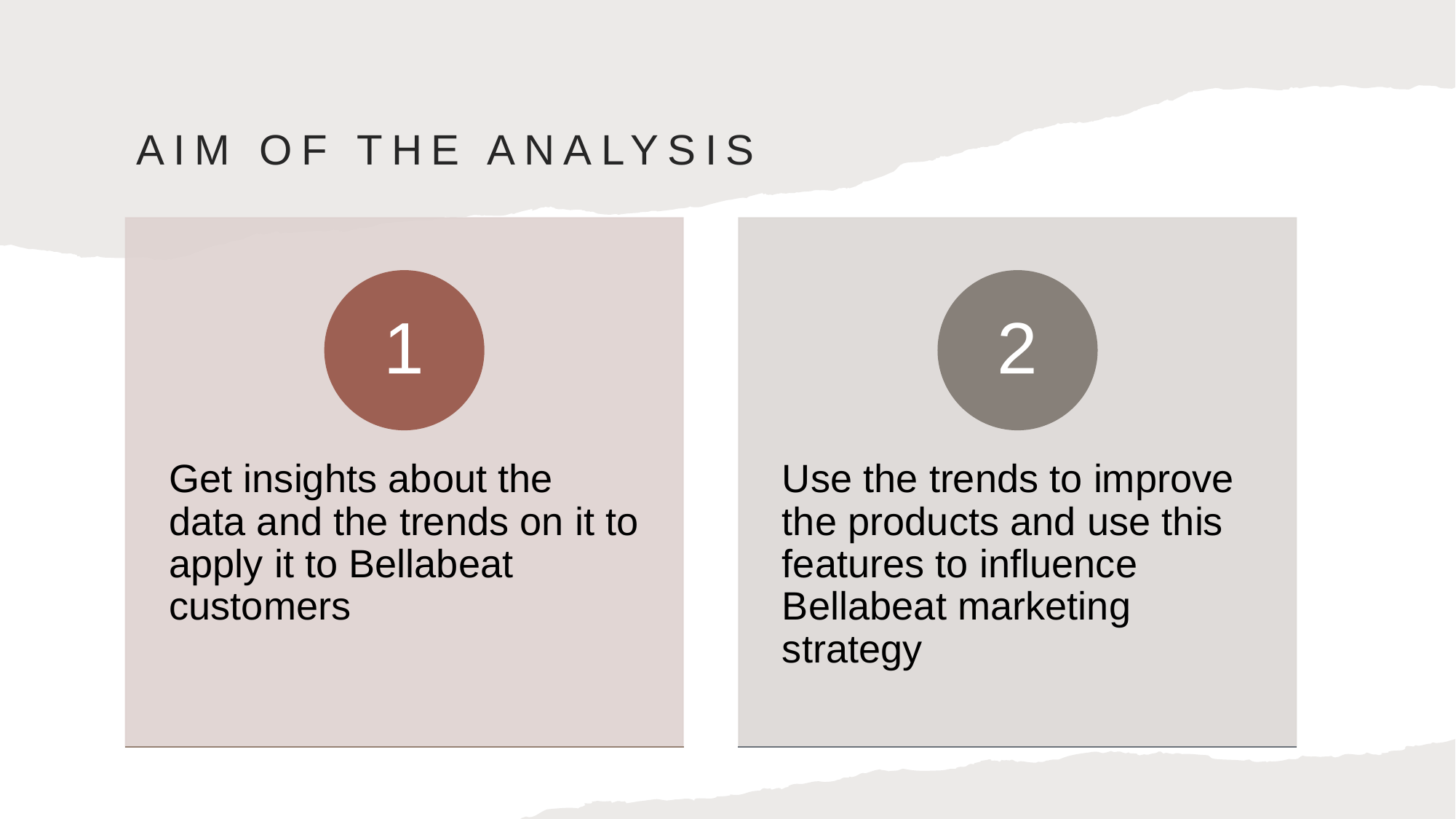

# Aim of the analysis
Get insights about the data and the trends on it to apply it to Bellabeat customers
1
Use the trends to improve the products and use this features to influence Bellabeat marketing strategy
2